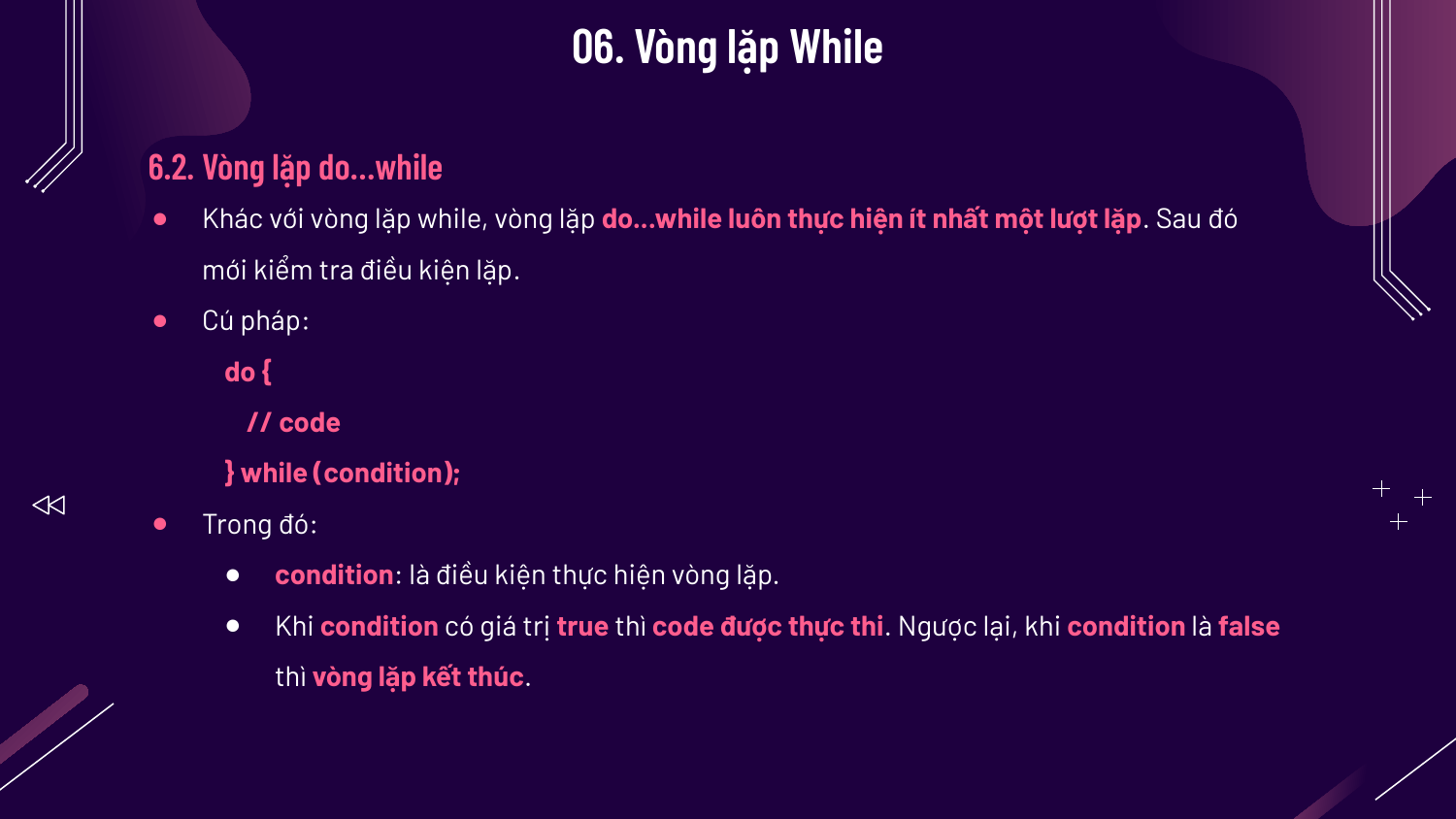

# 06. Vòng lặp While
6.2. Vòng lặp do…while
Khác với vòng lặp while, vòng lặp do...while luôn thực hiện ít nhất một lượt lặp. Sau đó mới kiểm tra điều kiện lặp.
Cú pháp:
do {
    // code
} while (condition);
Trong đó:
condition: là điều kiện thực hiện vòng lặp.
Khi condition có giá trị true thì code được thực thi. Ngược lại, khi condition là false thì vòng lặp kết thúc.